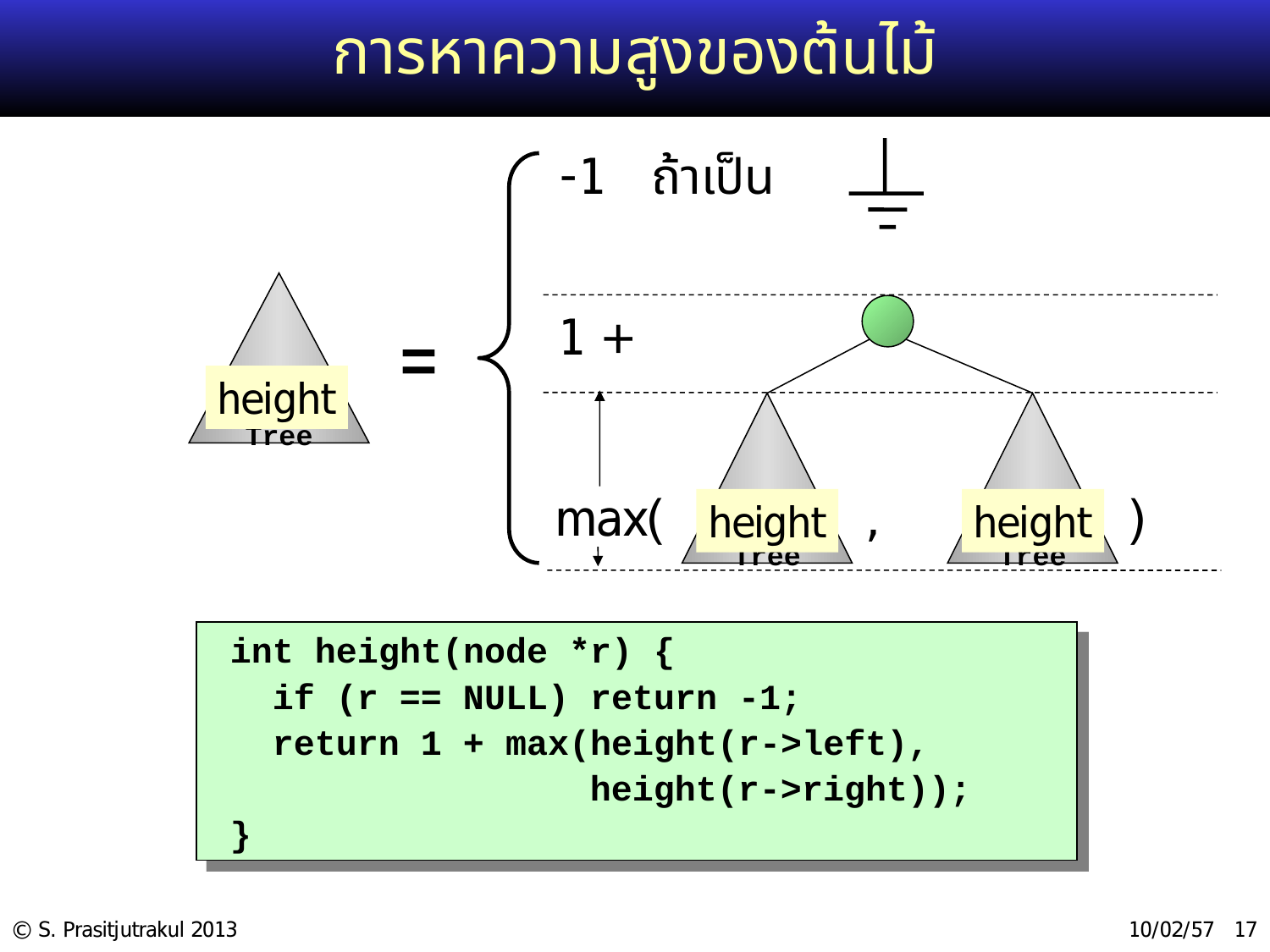

# การหาความสูงของต้นไม้

Binary
Tree
=

Binary
Tree
Binary
Tree
-1   ถ้าเป็น

1 +
height

max(             ,                )
height
height
 int height(node *r) {
   if (r == NULL) return -1;
   return 1 + max(height(r->left),
                  height(r->right));
 }